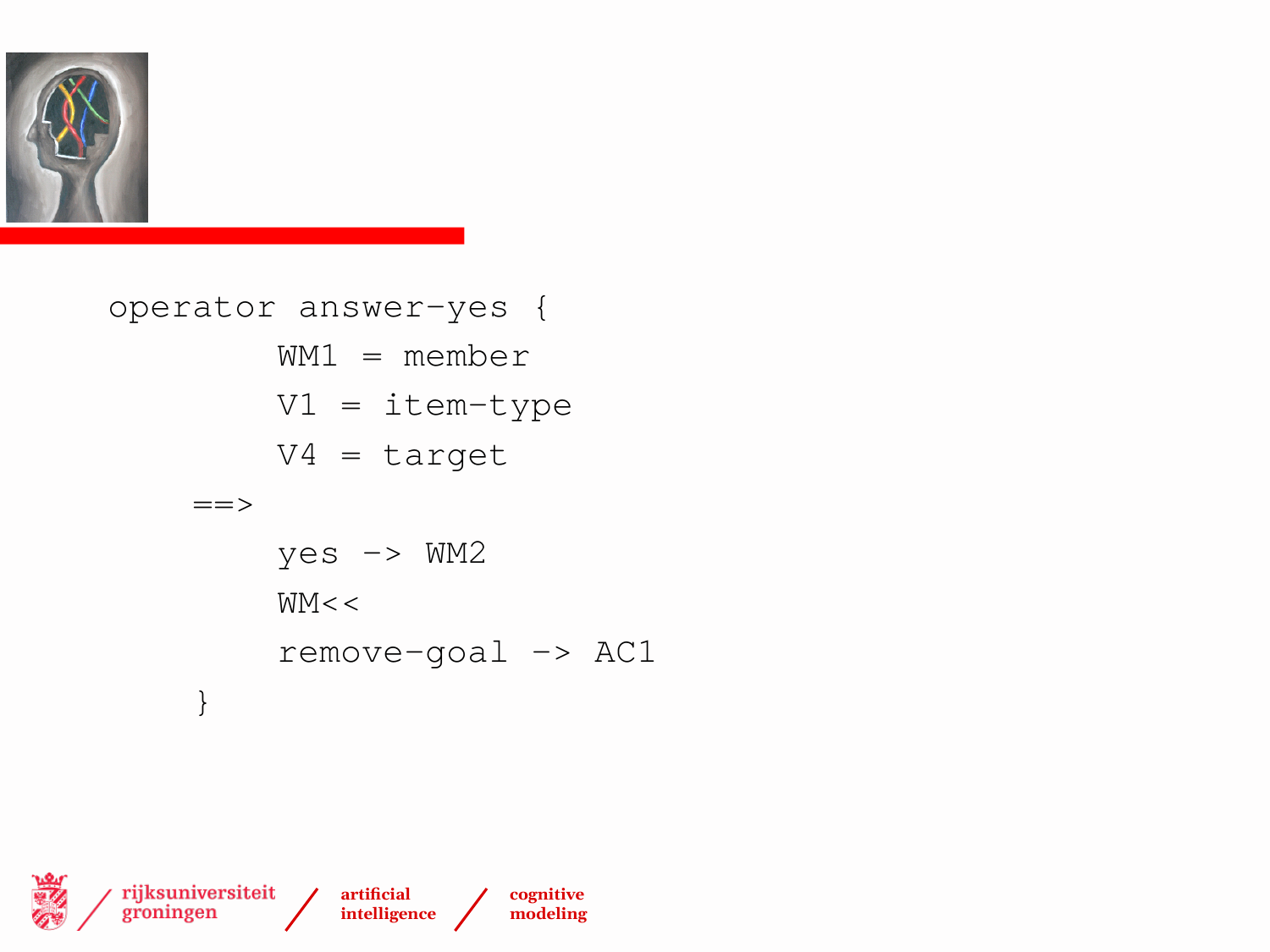

#
operator answer-yes {
        WM1 = member
        V1 = item-type
        V4 = target
    ==>
        yes -> WM2
        WM<<
        remove-goal -> AC1
    }